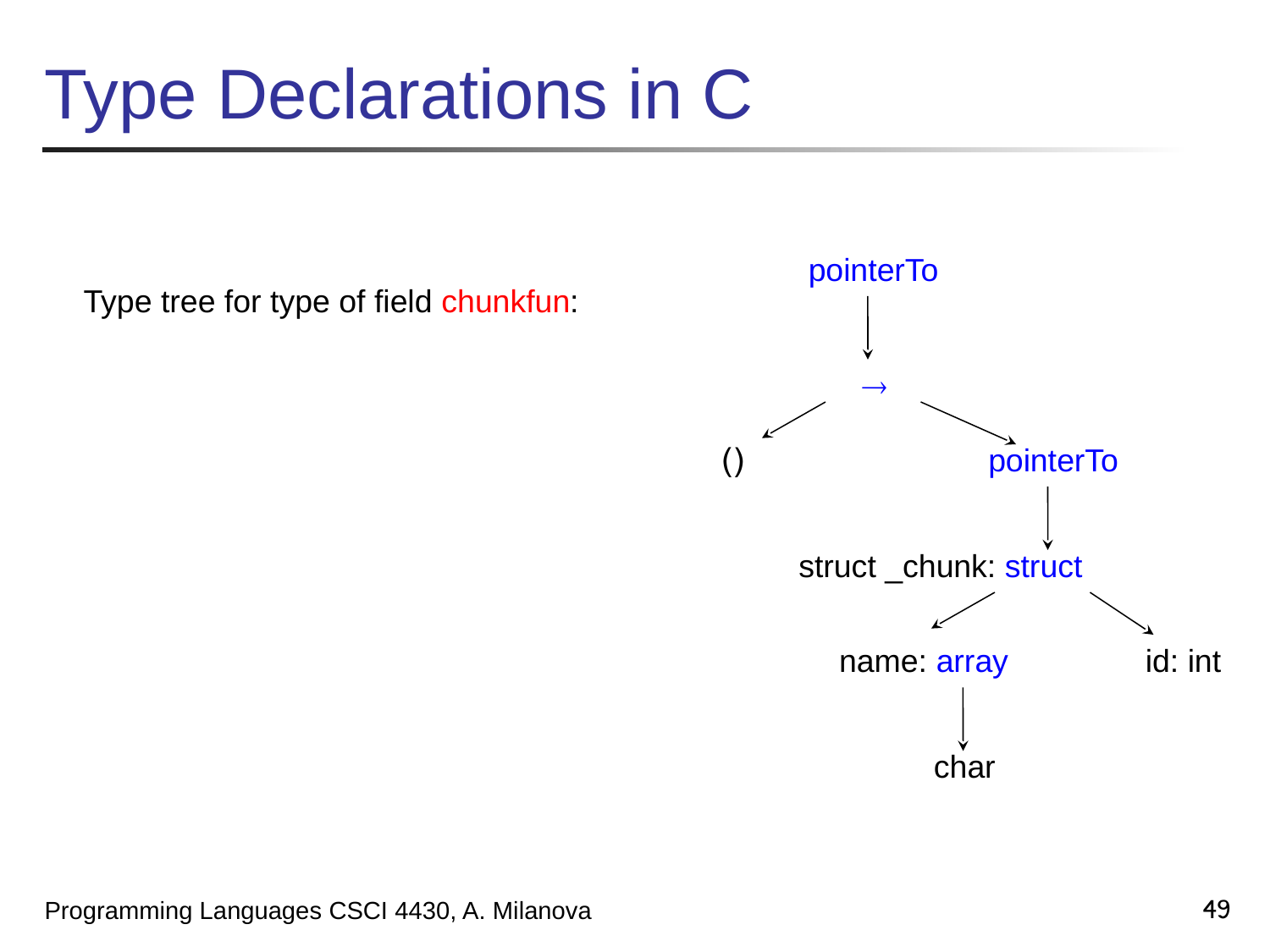

# Type Declarations in C
pointerTo
Type tree for type of field chunkfun:

→

()
pointerTo

struct _chunk: struct

name: array
id: int

char
49
Programming Languages CSCI 4430, A. Milanova